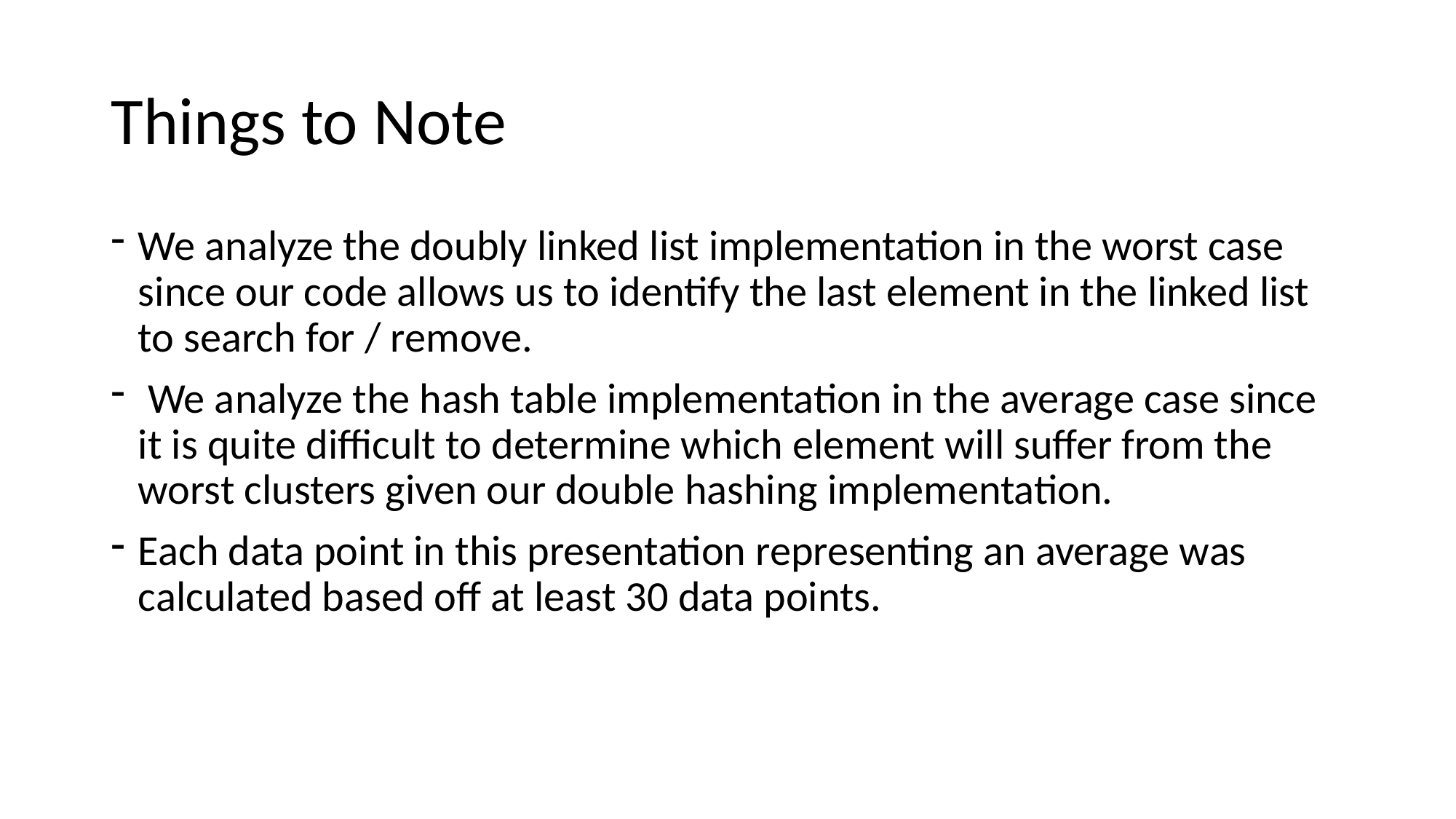

# Things to Note
We analyze the doubly linked list implementation in the worst case since our code allows us to identify the last element in the linked list to search for / remove.
 We analyze the hash table implementation in the average case since it is quite difficult to determine which element will suffer from the worst clusters given our double hashing implementation.
Each data point in this presentation representing an average was calculated based off at least 30 data points.